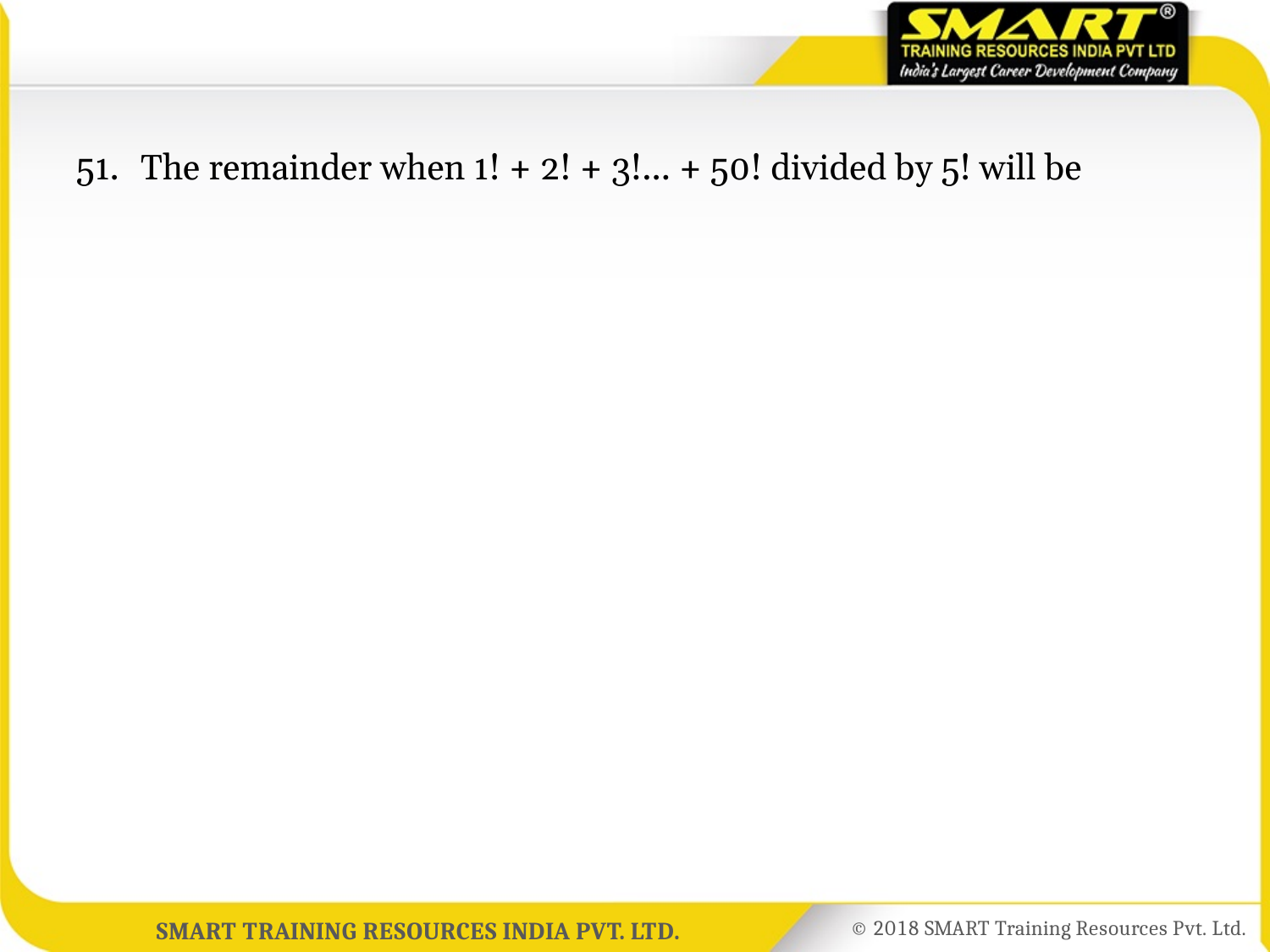

51.	The remainder when 1! + 2! + 3!... + 50! divided by 5! will be